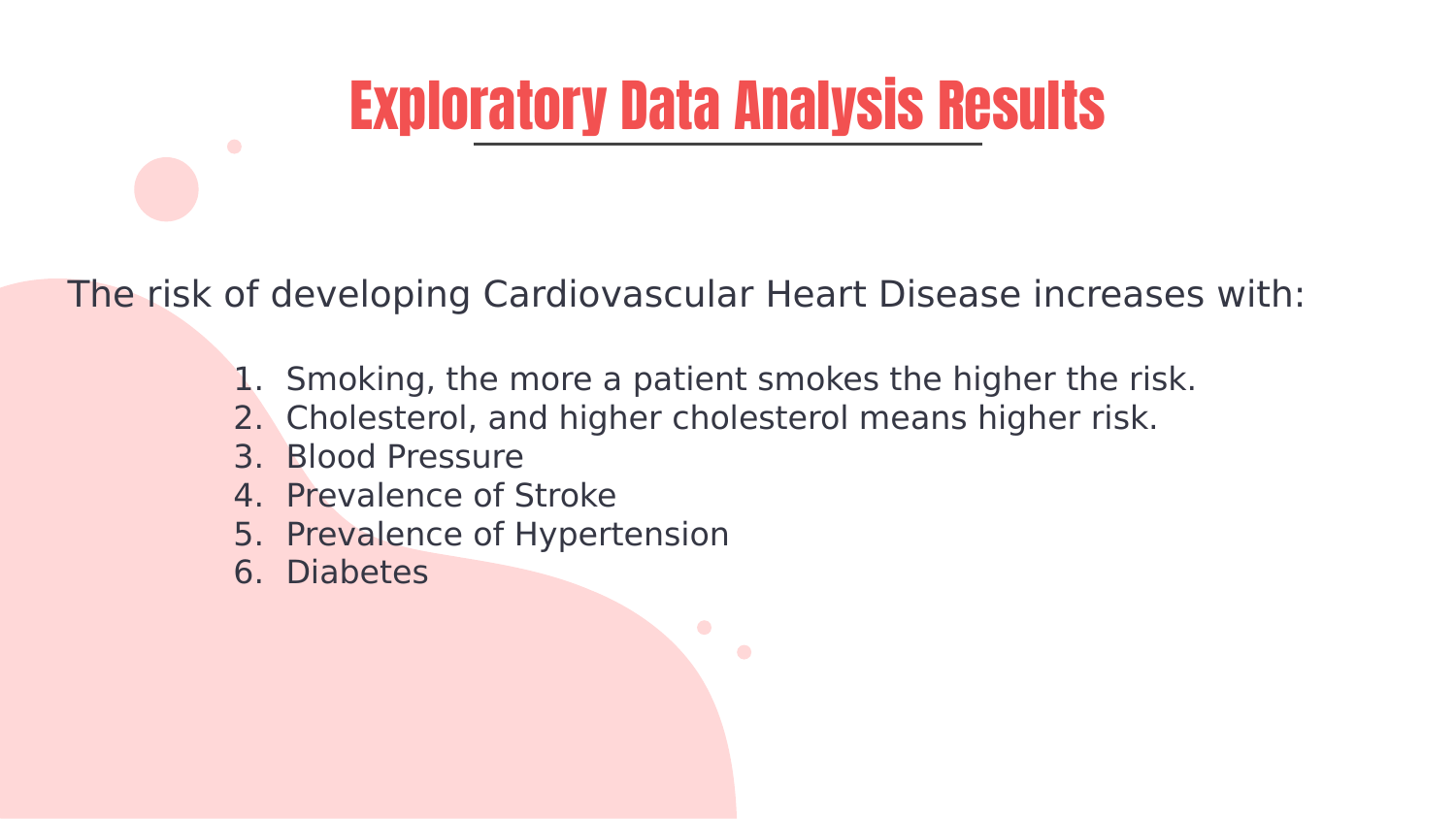

# Exploratory Data Analysis Results
The risk of developing Cardiovascular Heart Disease increases with:

Smoking, the more a patient smokes the higher the risk.
Cholesterol, and higher cholesterol means higher risk.
Blood Pressure
Prevalence of Stroke
Prevalence of Hypertension
Diabetes